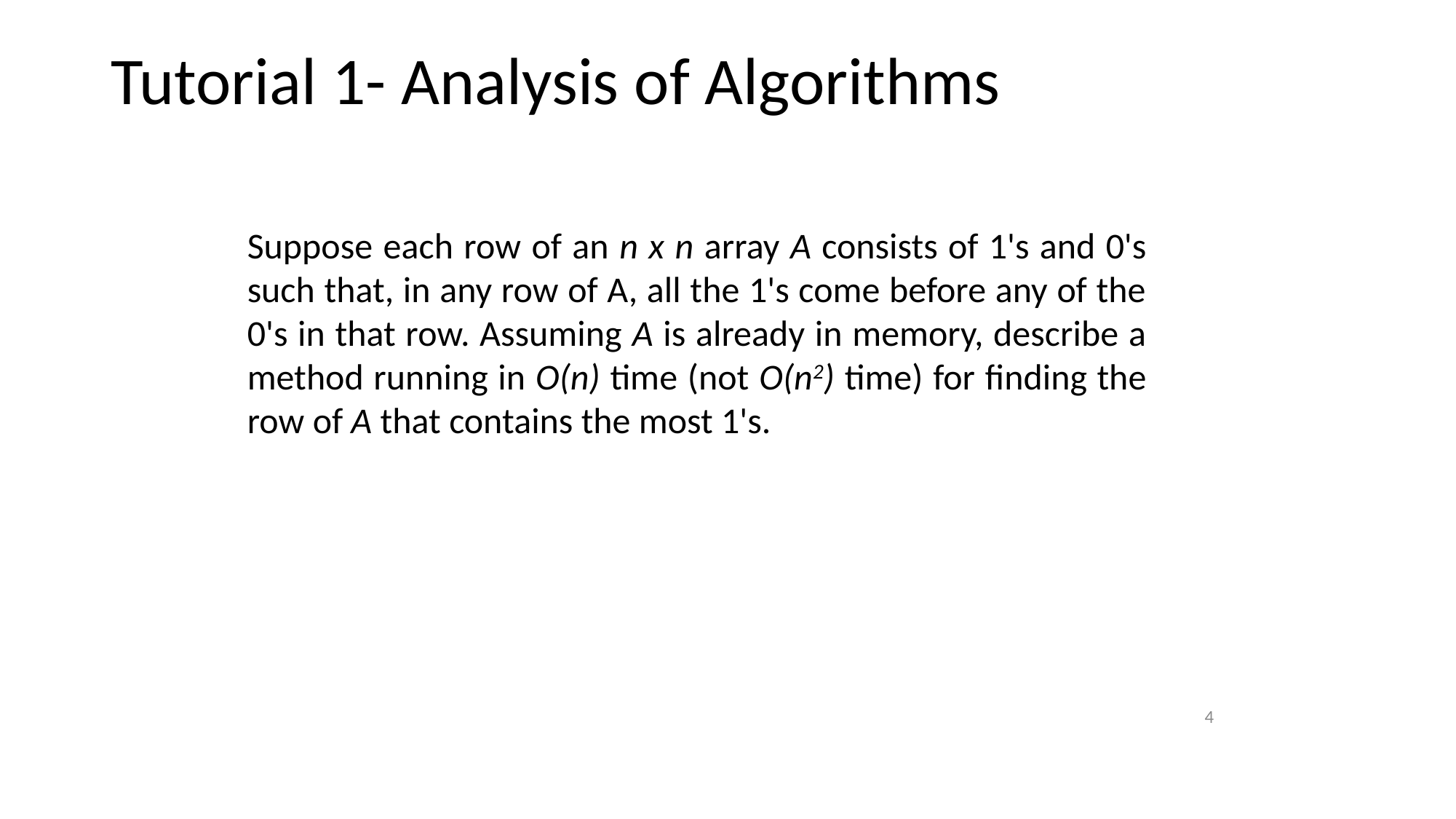

# Tutorial 1- Analysis of Algorithms

Suppose each row of an n x n array A consists of 1's and 0's such that, in any row of A, all the 1's come before any of the 0's in that row. Assuming A is already in memory, describe a method running in O(n) time (not O(n2) time) for finding the row of A that contains the most 1's.

4